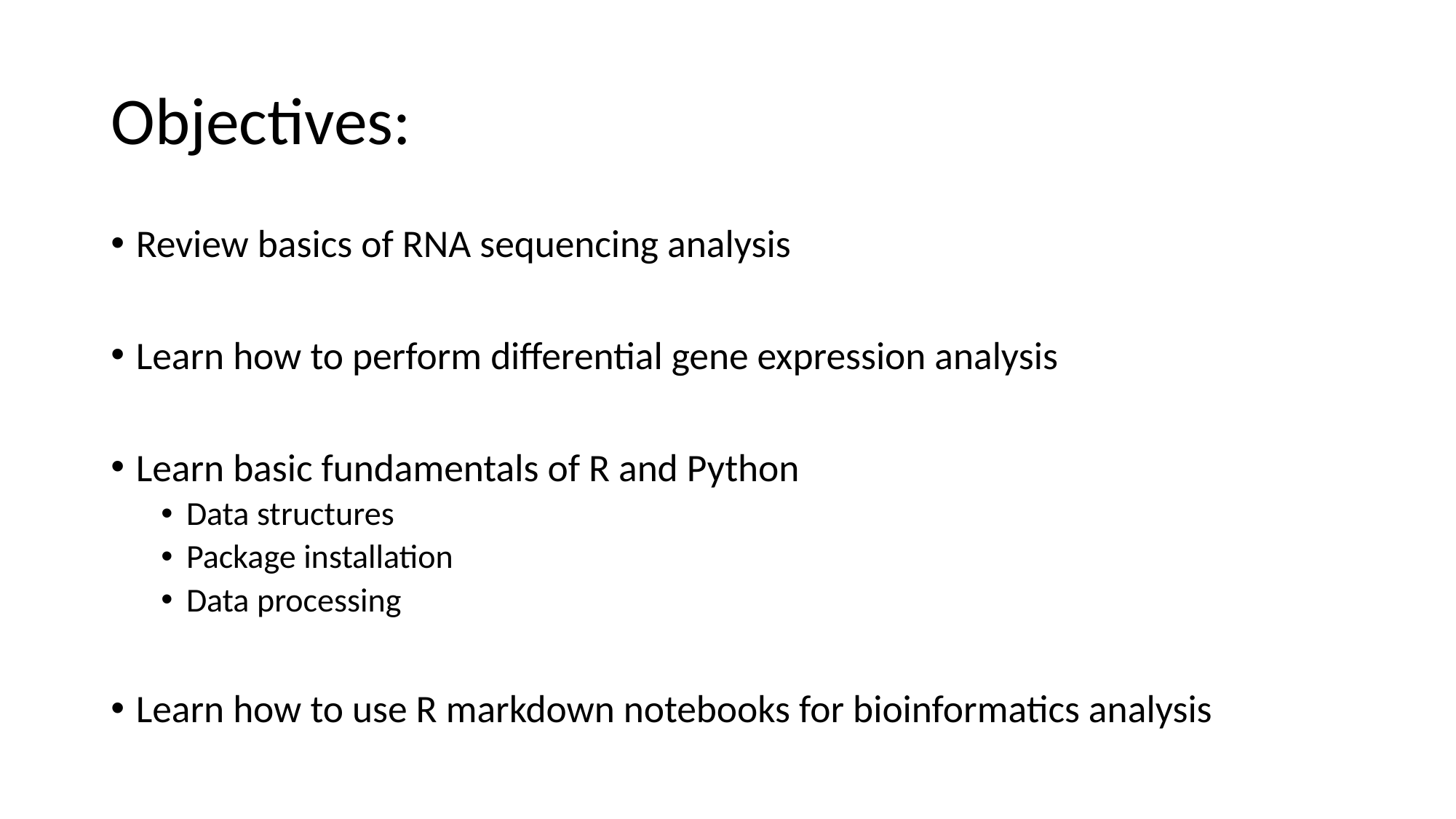

# Objectives:
Review basics of RNA sequencing analysis

Learn how to perform differential gene expression analysis

Learn basic fundamentals of R and Python
Data structures
Package installation
Data processing

Learn how to use R markdown notebooks for bioinformatics analysis